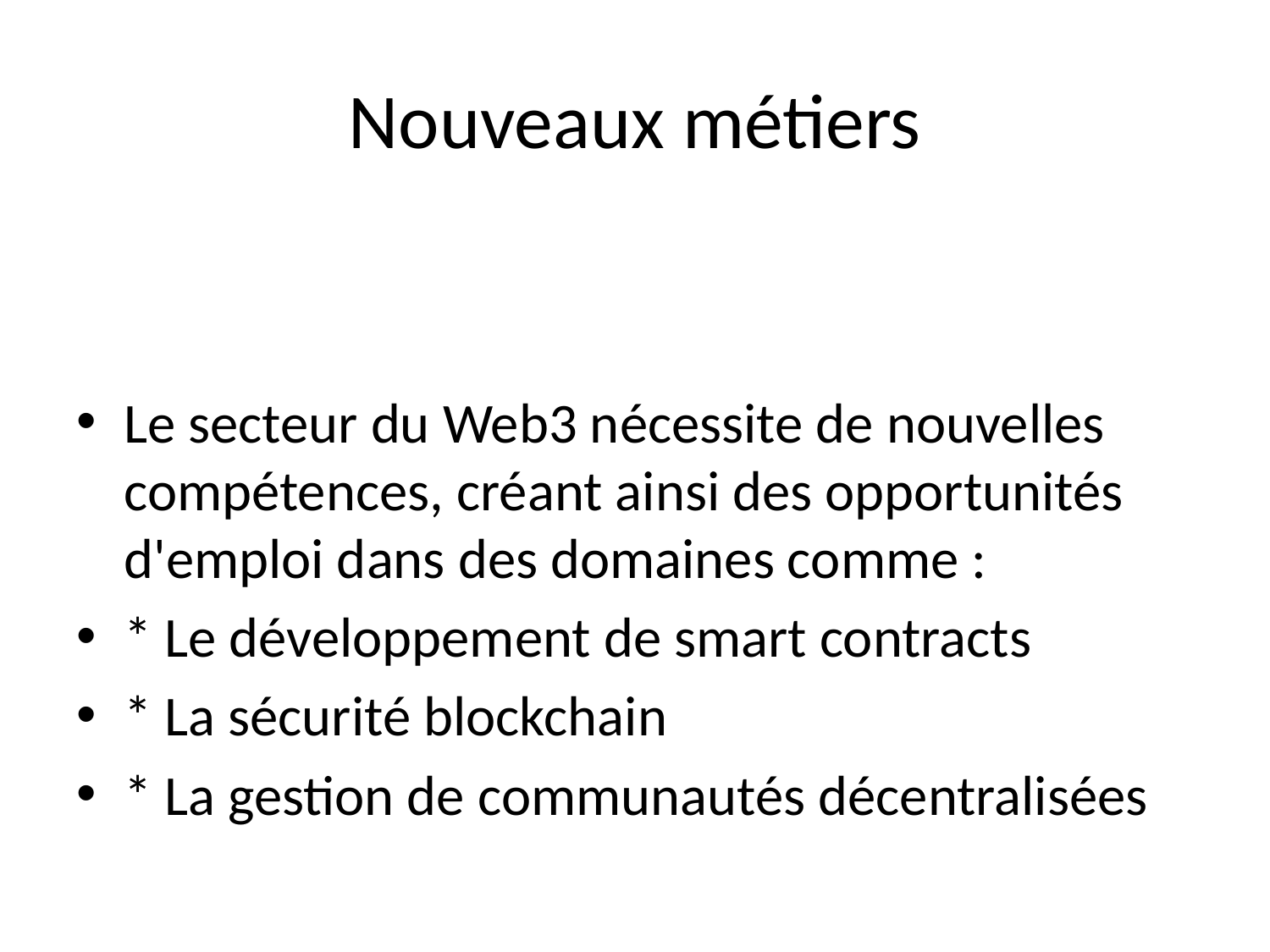

# Nouveaux métiers

Le secteur du Web3 nécessite de nouvelles compétences, créant ainsi des opportunités d'emploi dans des domaines comme :
* Le développement de smart contracts
* La sécurité blockchain
* La gestion de communautés décentralisées